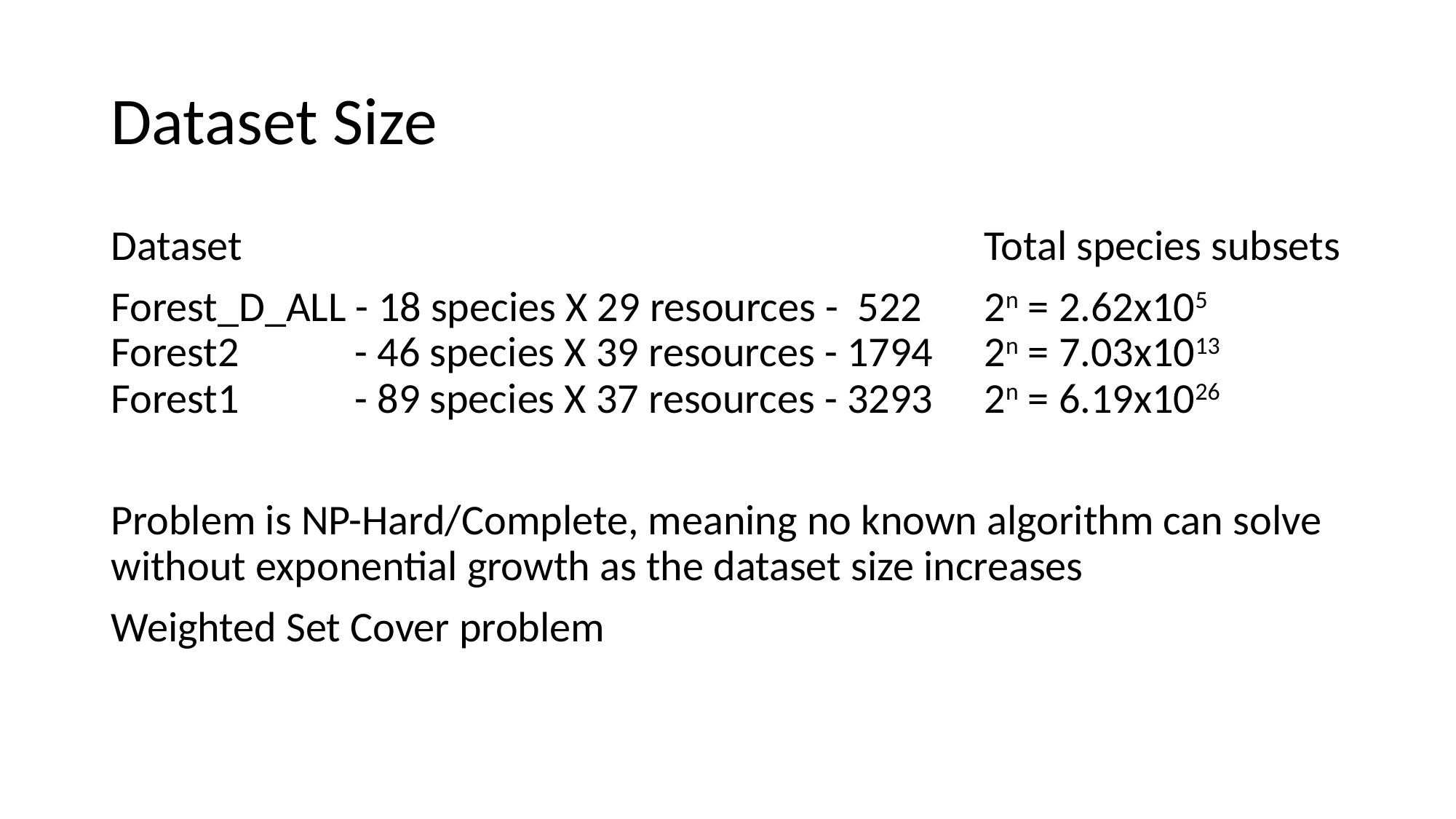

# Dataset Size
Dataset							Total species subsets
Forest_D_ALL - 18 species X 29 resources -  522 	2n = 2.62x105
Forest2            - 46 species X 39 resources - 1794	2n = 7.03x1013
Forest1            - 89 species X 37 resources - 3293	2n = 6.19x1026

Problem is NP-Hard/Complete, meaning no known algorithm can solve without exponential growth as the dataset size increases
Weighted Set Cover problem